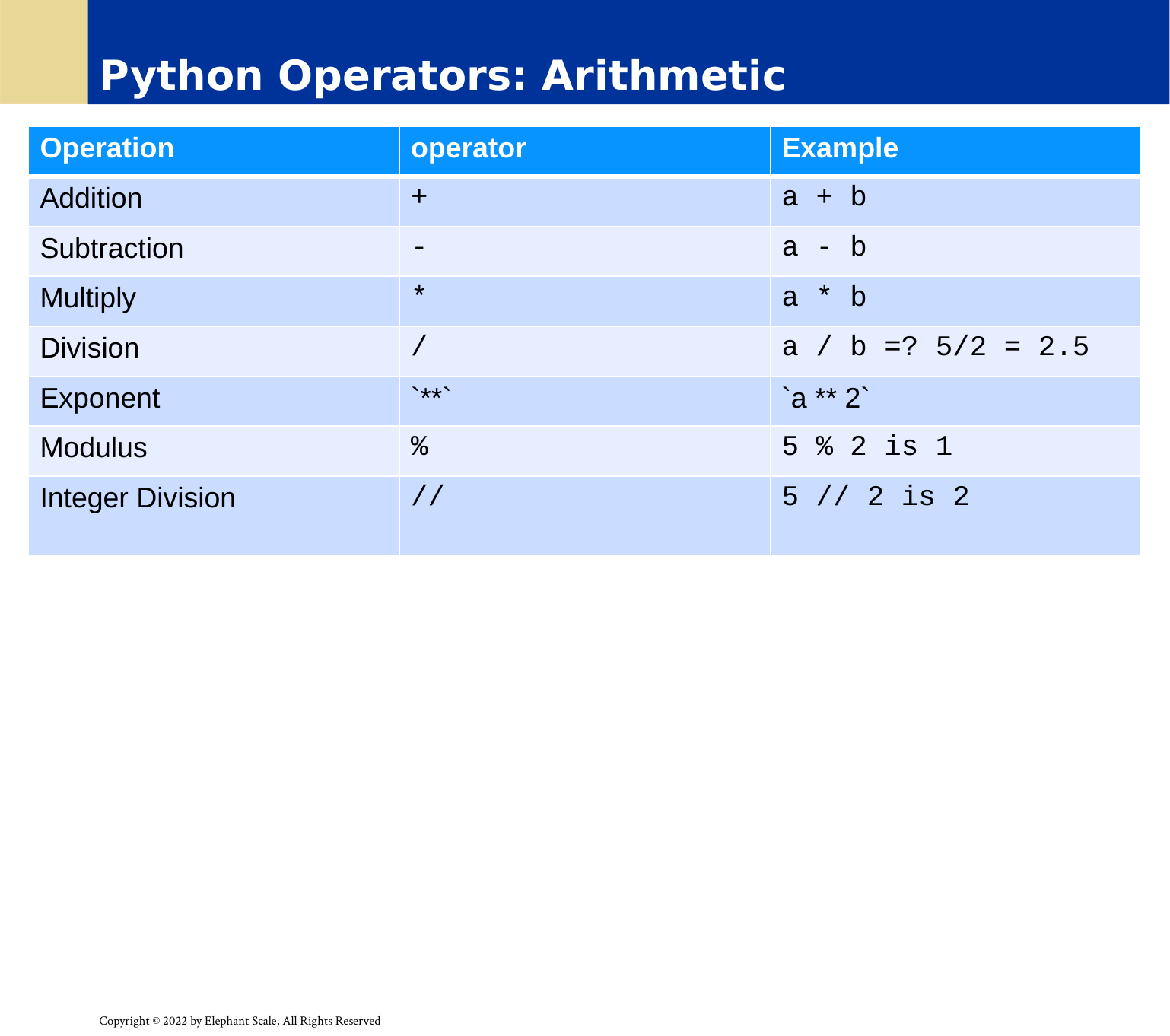

# Python Operators: Arithmetic

| Operation | operator | Example |
| --- | --- | --- |
| Addition | + | a + b |
| Subtraction | - | a - b |
| Multiply | \* | a \* b |
| Division | / | a / b =? 5/2 = 2.5 |
| Exponent | `\*\*` | `a \*\* 2` |
| Modulus | % | 5 % 2 is 1 |
| Integer Division | // | 5 // 2 is 2 |
Copyright © 2022 by Elephant Scale, All Rights Reserved